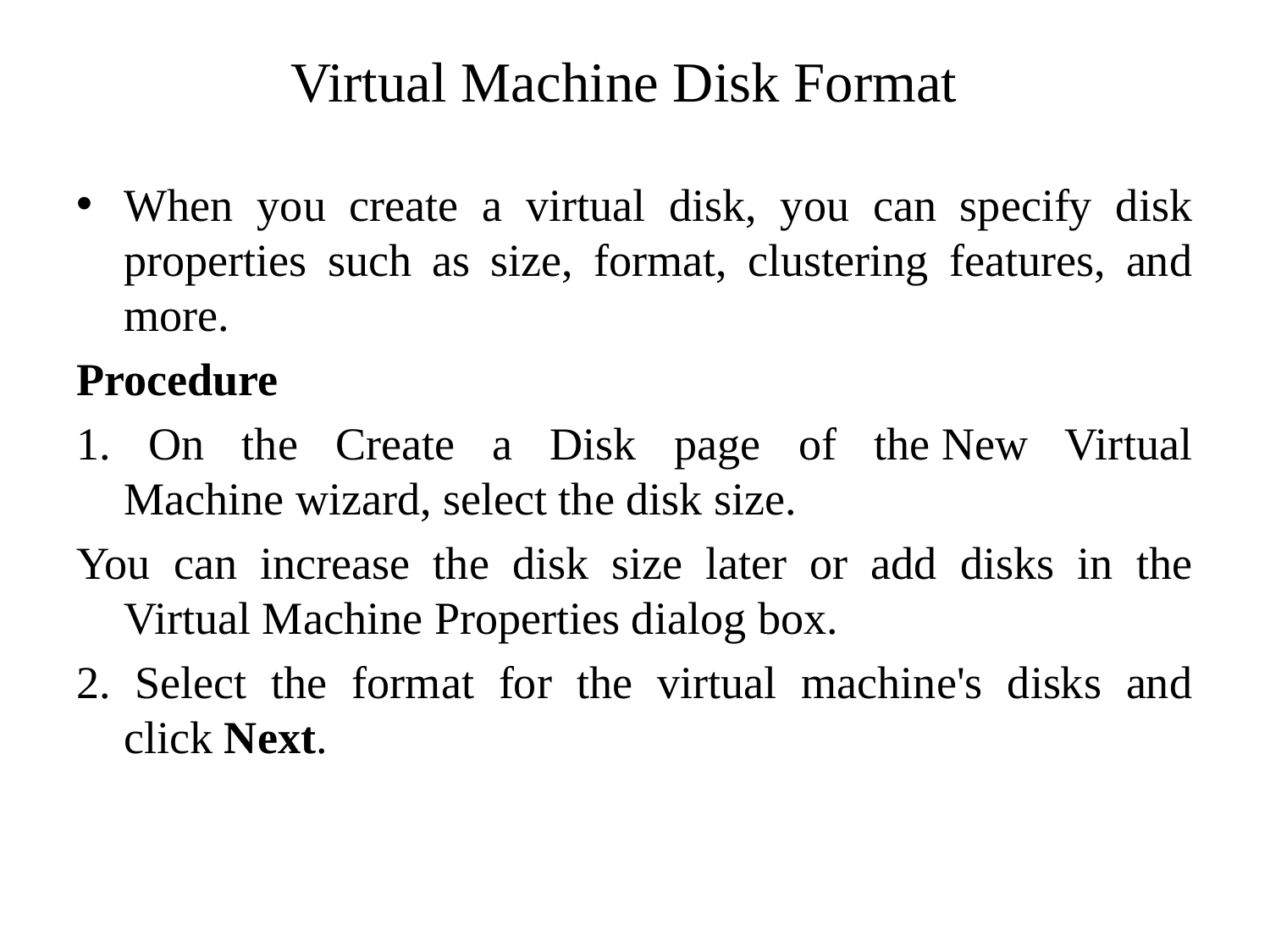

# Virtual Machine Disk Format
When you create a virtual disk, you can specify disk properties such as size, format, clustering features, and more.
Procedure
1. On the Create a Disk page of the New Virtual Machine wizard, select the disk size.
You can increase the disk size later or add disks in the Virtual Machine Properties dialog box.
2. Select the format for the virtual machine's disks and click Next.